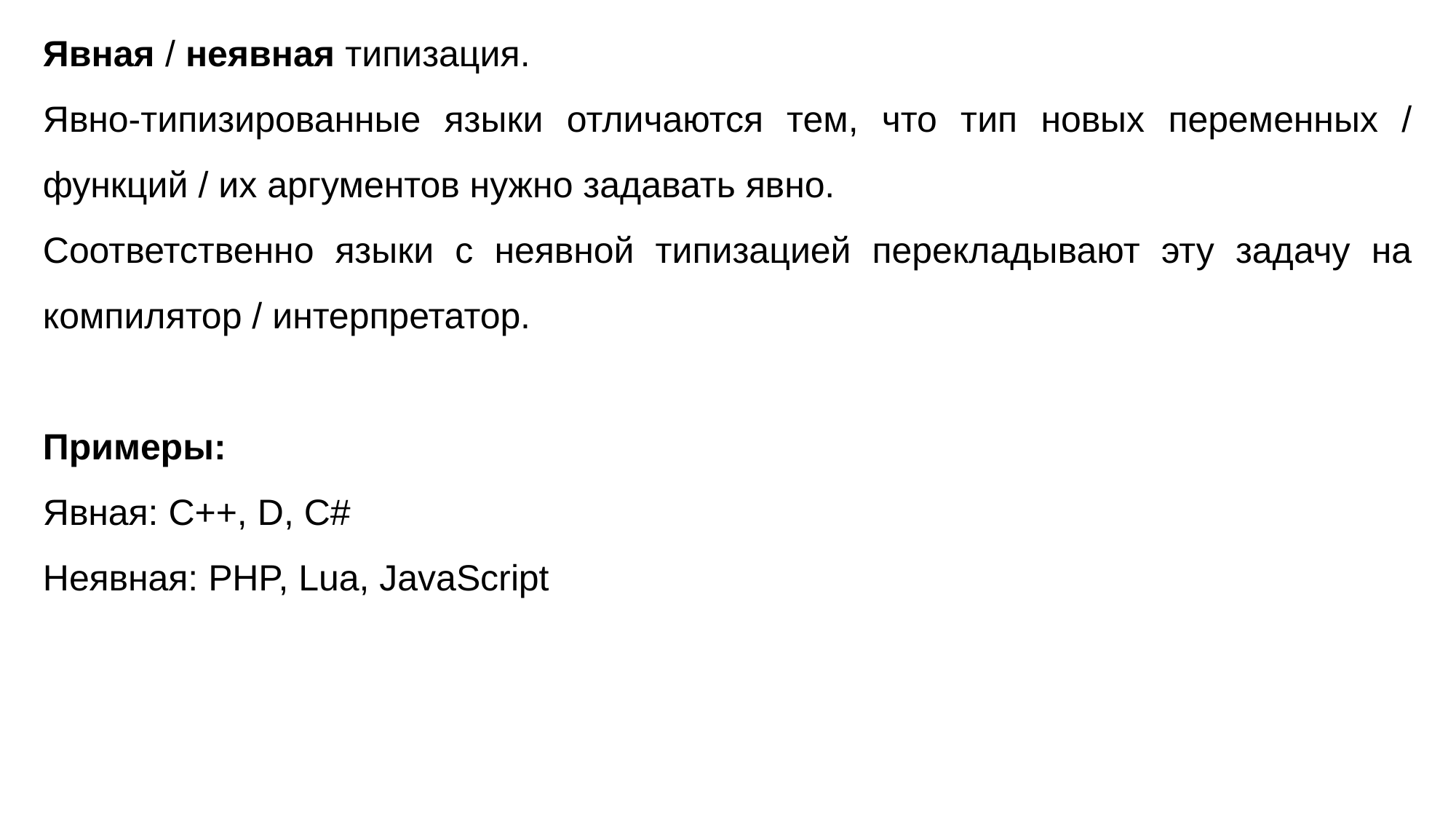

Явная / неявная типизация.
Явно-типизированные языки отличаются тем, что тип новых переменных / функций / их аргументов нужно задавать явно.
Соответственно языки с неявной типизацией перекладывают эту задачу на компилятор / интерпретатор.

Примеры:
Явная: C++, D, C#
Неявная: PHP, Lua, JavaScript